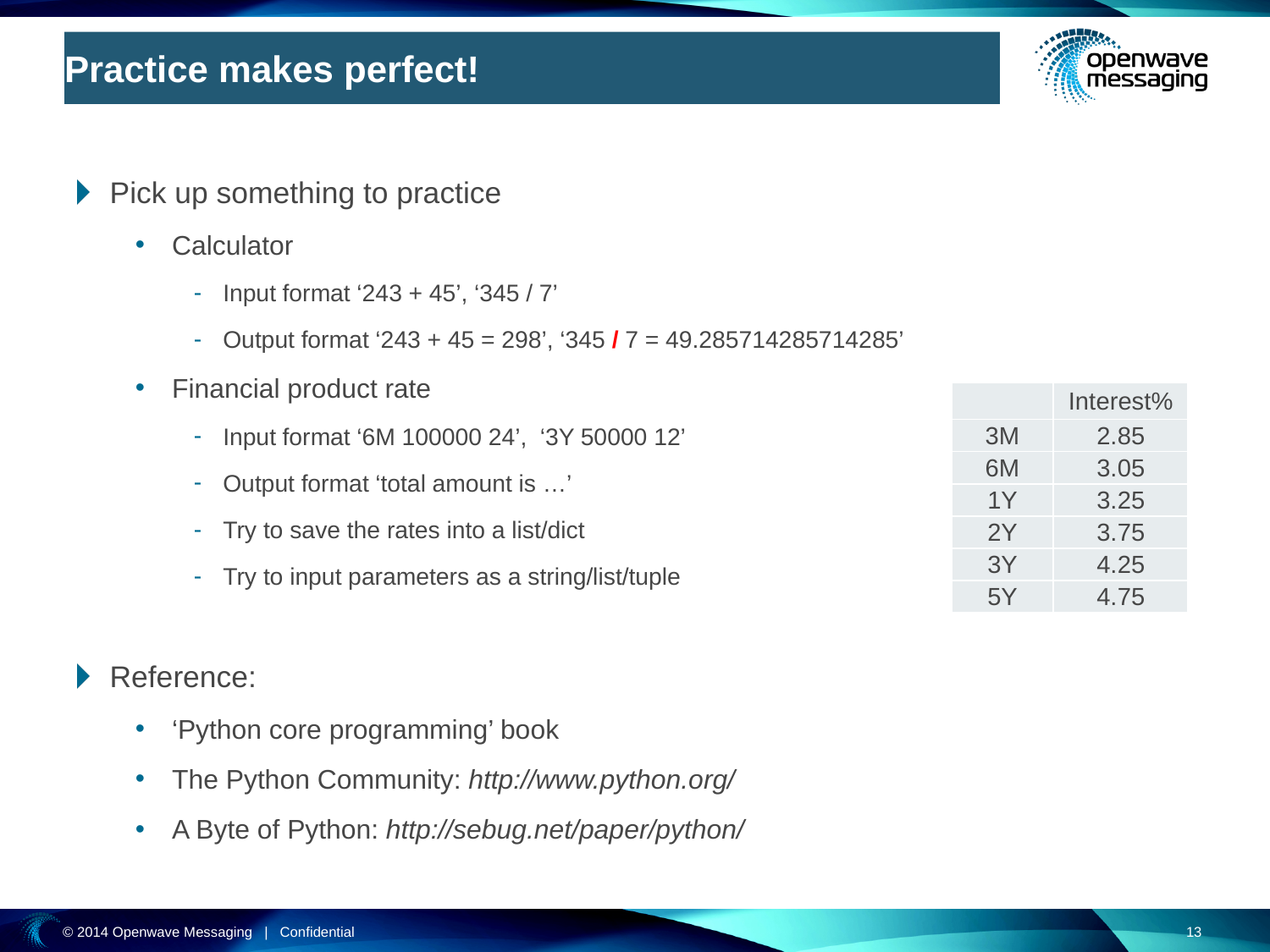

# Practice makes perfect!
Pick up something to practice
Calculator
Input format ‘243 + 45’, ‘345 / 7’
Output format ‘243 + 45 = 298’, ‘345 / 7 = 49.285714285714285’
Financial product rate
Input format ‘6M 100000 24’,  ‘3Y 50000 12’
Output format ‘total amount is …’
Try to save the rates into a list/dict
Try to input parameters as a string/list/tuple

Reference:
‘Python core programming’ book
The Python Community: http://www.python.org/
A Byte of Python: http://sebug.net/paper/python/
|  | Interest% |
| --- | --- |
| 3M | 2.85 |
| 6M | 3.05 |
| 1Y | 3.25 |
| 2Y | 3.75 |
| 3Y | 4.25 |
| 5Y | 4.75 |